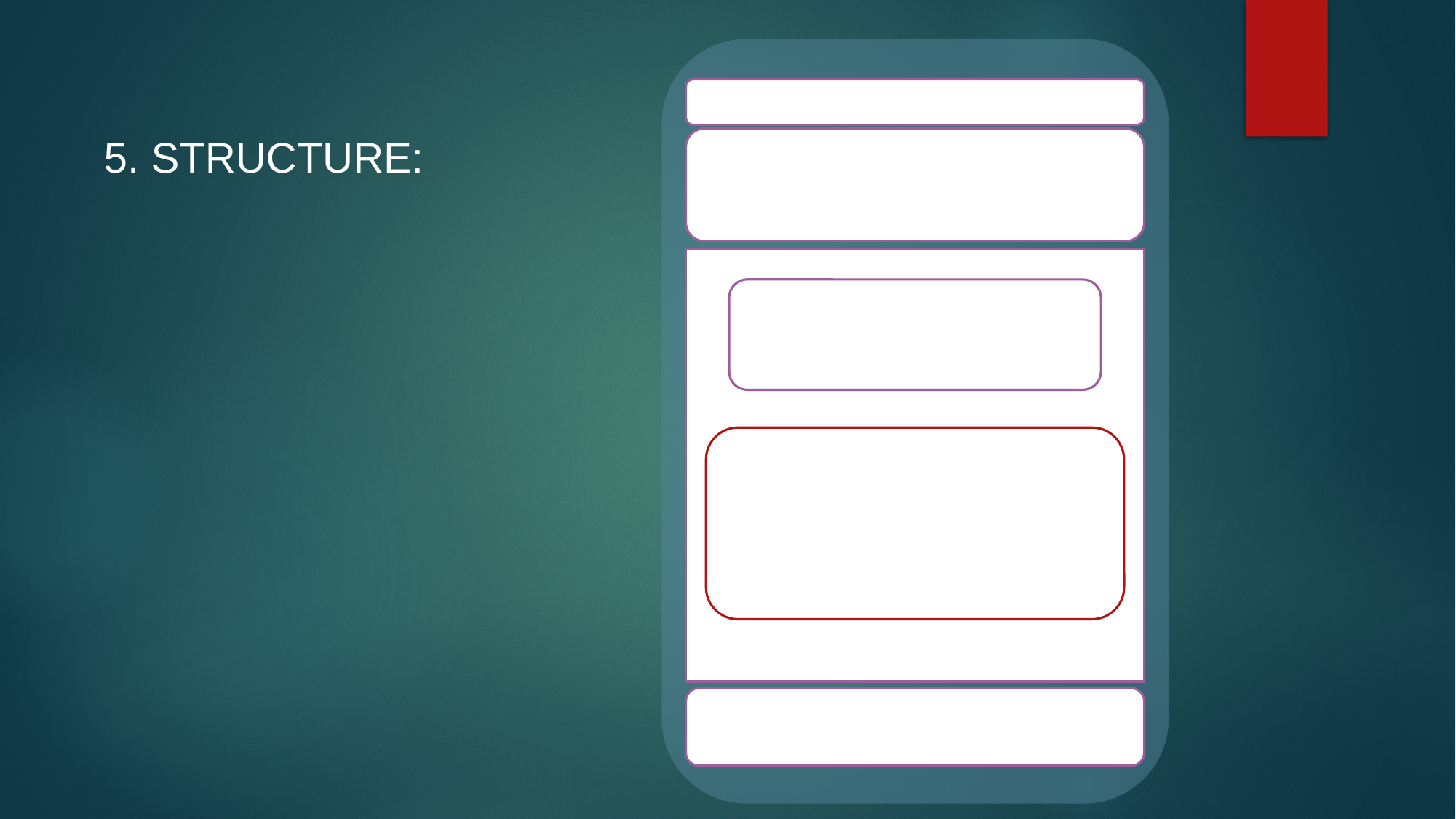

HEADER
5. STRUCTURE:
LOGO/SLIDER

BRANDS
TRENDING

FOOTER